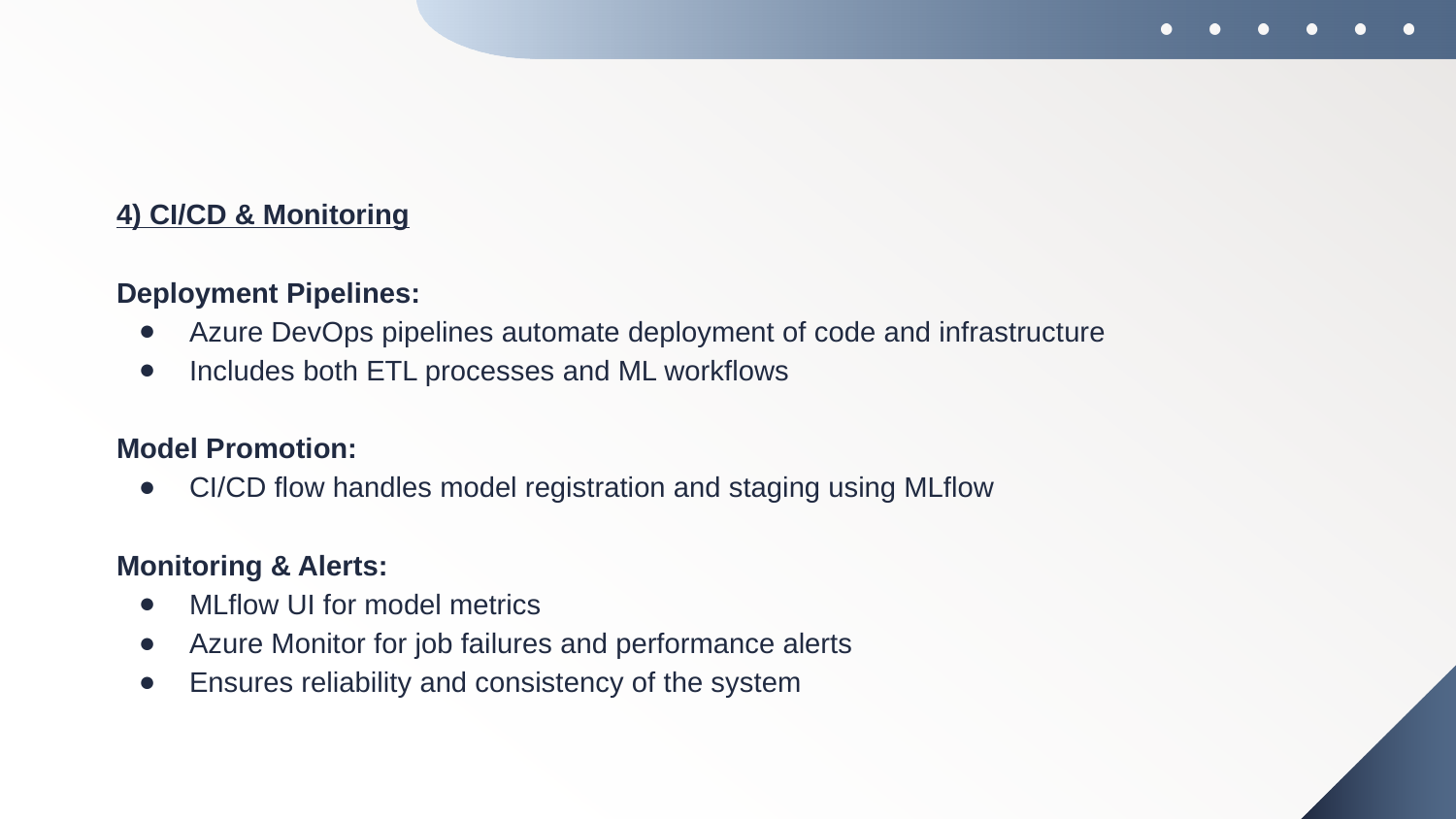

4) CI/CD & Monitoring

Deployment Pipelines:
Azure DevOps pipelines automate deployment of code and infrastructure
Includes both ETL processes and ML workflows

Model Promotion:
CI/CD flow handles model registration and staging using MLflow

Monitoring & Alerts:
MLflow UI for model metrics
Azure Monitor for job failures and performance alerts
Ensures reliability and consistency of the system